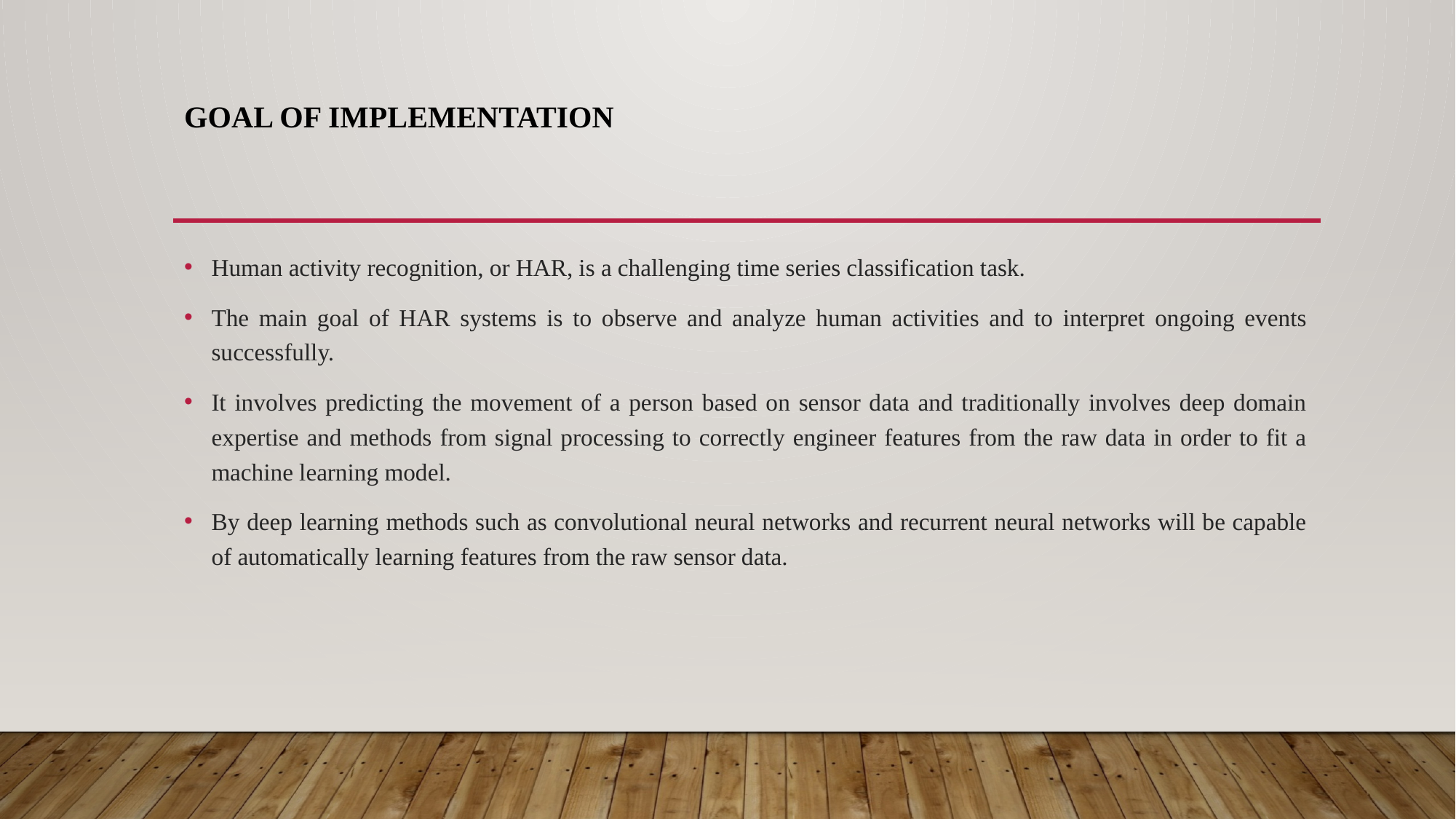

# Goal of Implementation
Human activity recognition, or HAR, is a challenging time series classification task.
The main goal of HAR systems is to observe and analyze human activities and to interpret ongoing events successfully.
It involves predicting the movement of a person based on sensor data and traditionally involves deep domain expertise and methods from signal processing to correctly engineer features from the raw data in order to fit a machine learning model.
By deep learning methods such as convolutional neural networks and recurrent neural networks will be capable of automatically learning features from the raw sensor data.